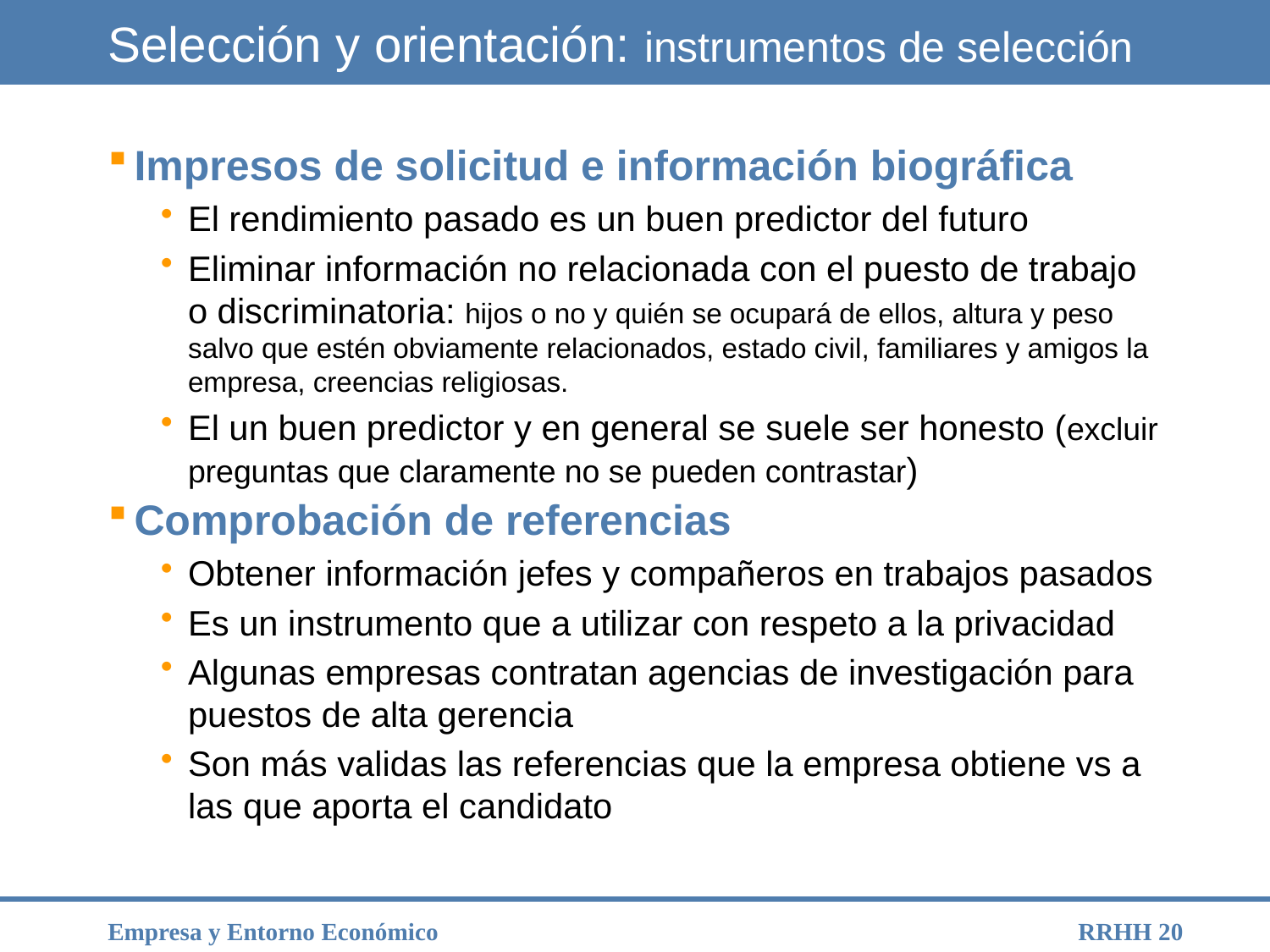

# Selección y orientación: instrumentos de selección
Impresos de solicitud e información biográfica
El rendimiento pasado es un buen predictor del futuro
Eliminar información no relacionada con el puesto de trabajo o discriminatoria: hijos o no y quién se ocupará de ellos, altura y peso salvo que estén obviamente relacionados, estado civil, familiares y amigos la empresa, creencias religiosas.
El un buen predictor y en general se suele ser honesto (excluir preguntas que claramente no se pueden contrastar)
Comprobación de referencias
Obtener información jefes y compañeros en trabajos pasados
Es un instrumento que a utilizar con respeto a la privacidad
Algunas empresas contratan agencias de investigación para  puestos de alta gerencia
Son más validas las referencias que la empresa obtiene vs a las que aporta el candidato